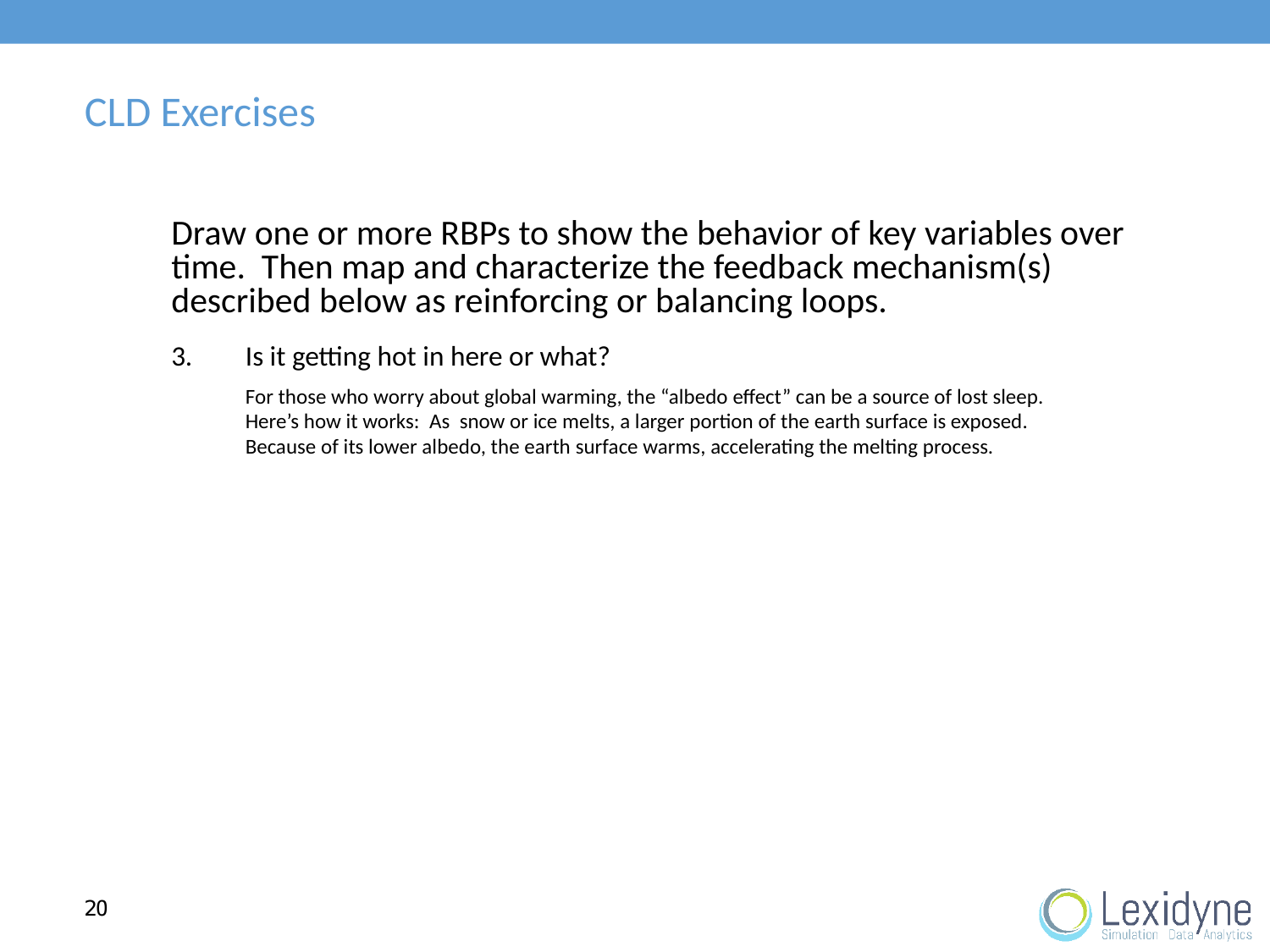

# CLD Exercises
	Draw one or more RBPs to show the behavior of key variables over time.  Then map and characterize the feedback mechanism(s) described below as reinforcing or balancing loops.
3.	Is it getting hot in here or what?
	For those who worry about global warming, the “albedo effect” can be a source of lost sleep.  Here’s how it works:  As  snow or ice melts, a larger portion of the earth surface is exposed.  Because of its lower albedo, the earth surface warms, accelerating the melting process.
20